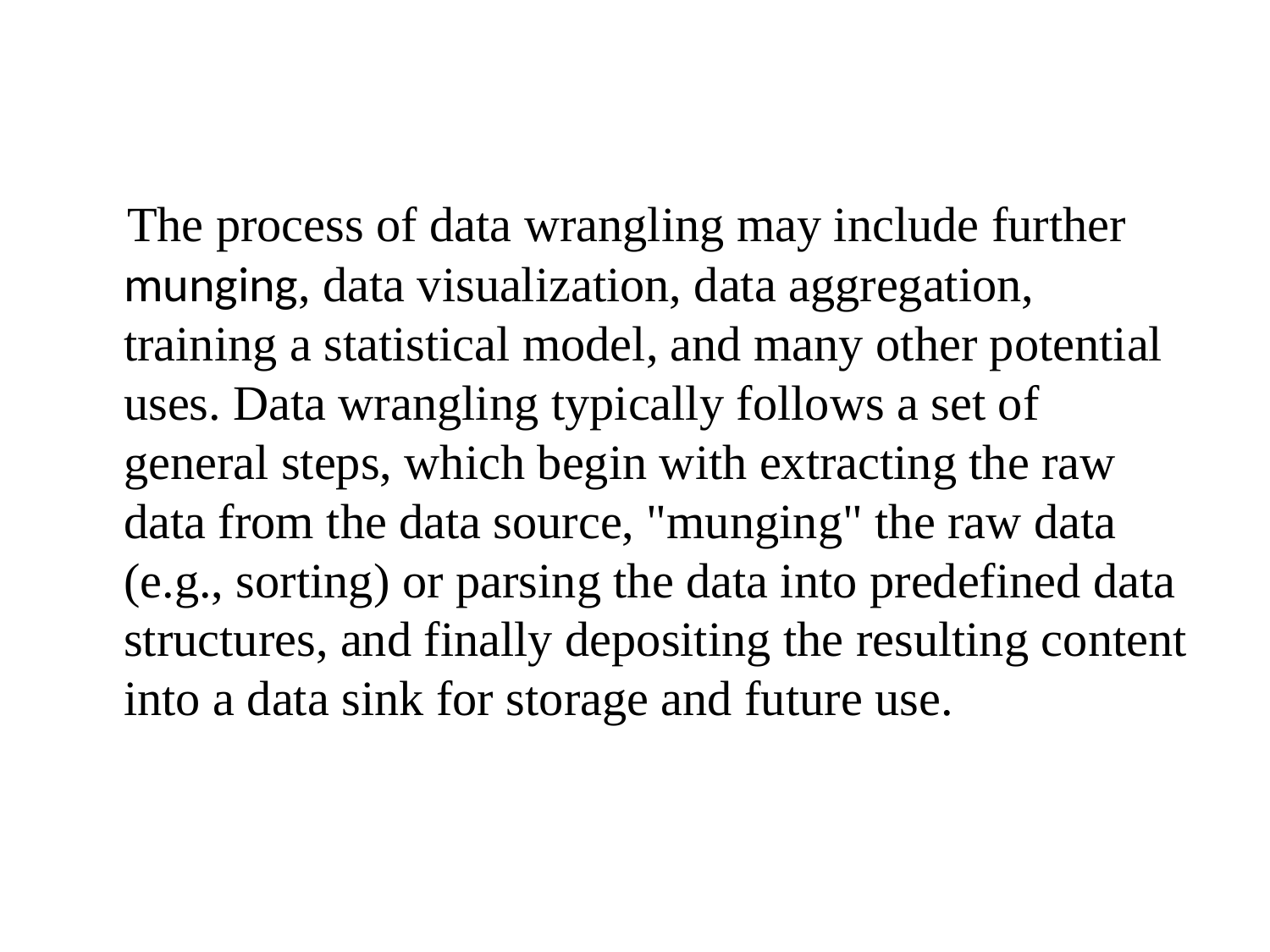

The process of data wrangling may include further munging, data visualization, data aggregation, training a statistical model, and many other potential uses. Data wrangling typically follows a set of general steps, which begin with extracting the raw data from the data source, "munging" the raw data (e.g., sorting) or parsing the data into predefined data structures, and finally depositing the resulting content into a data sink for storage and future use.